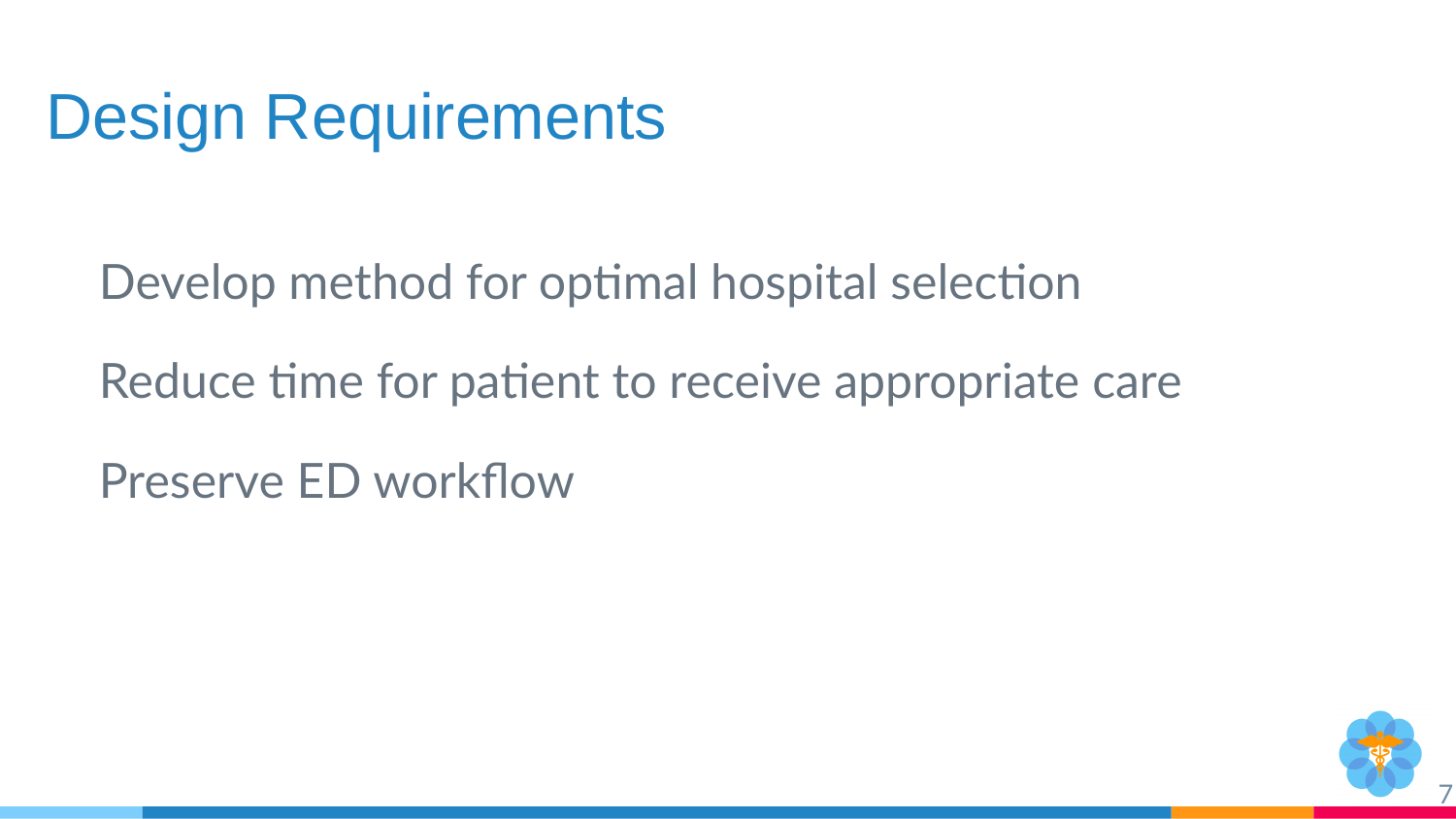

# Design Requirements
Develop method for optimal hospital selection
Reduce time for patient to receive appropriate care
Preserve ED workflow

7